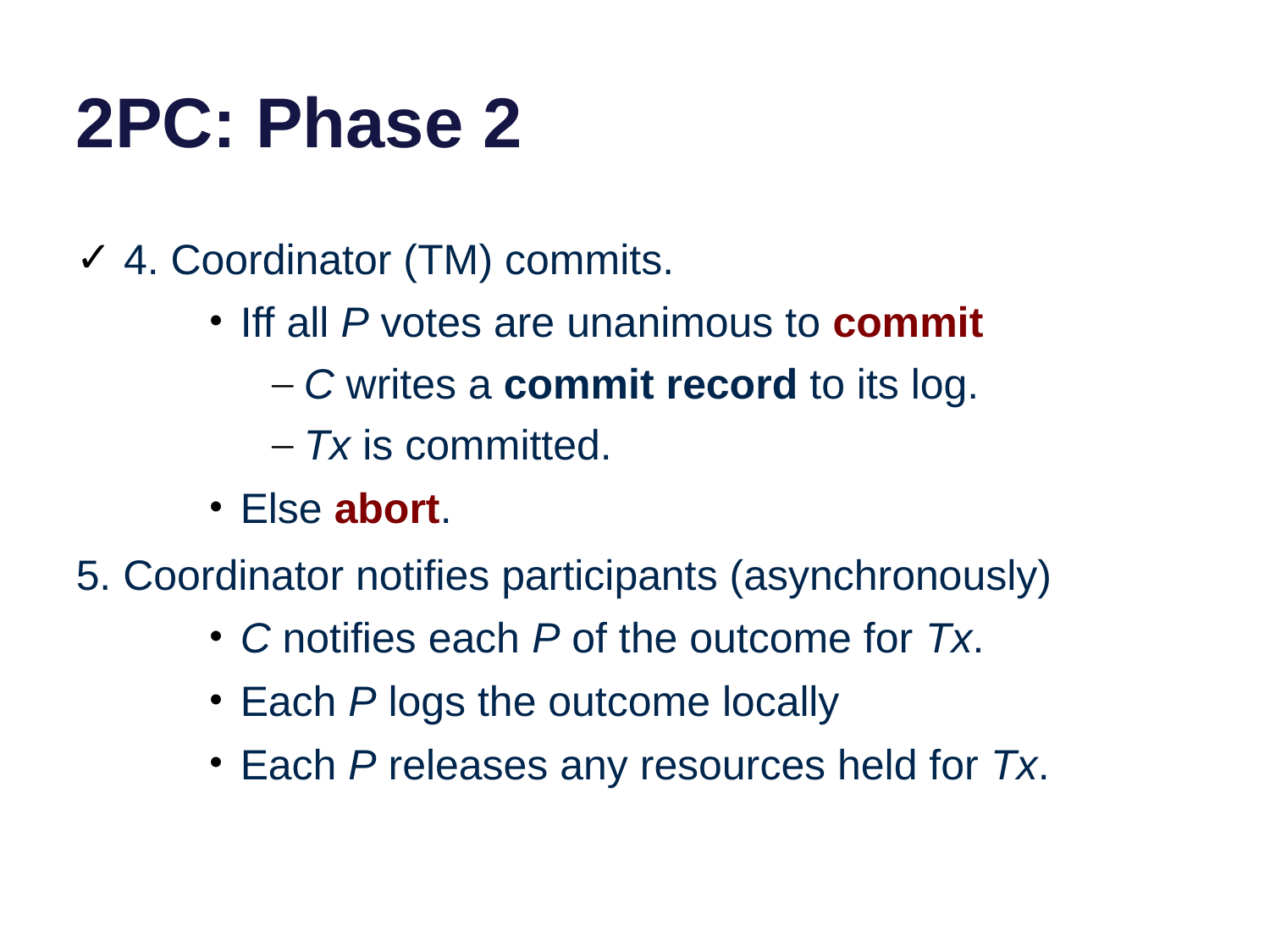

# 2PC: Phase 2
4. Coordinator (TM) commits.
Iff all P votes are unanimous to commit
C writes a commit record to its log.
Tx is committed.
Else abort.
5. Coordinator notifies participants (asynchronously)
C notifies each P of the outcome for Tx.
Each P logs the outcome locally
Each P releases any resources held for Tx.